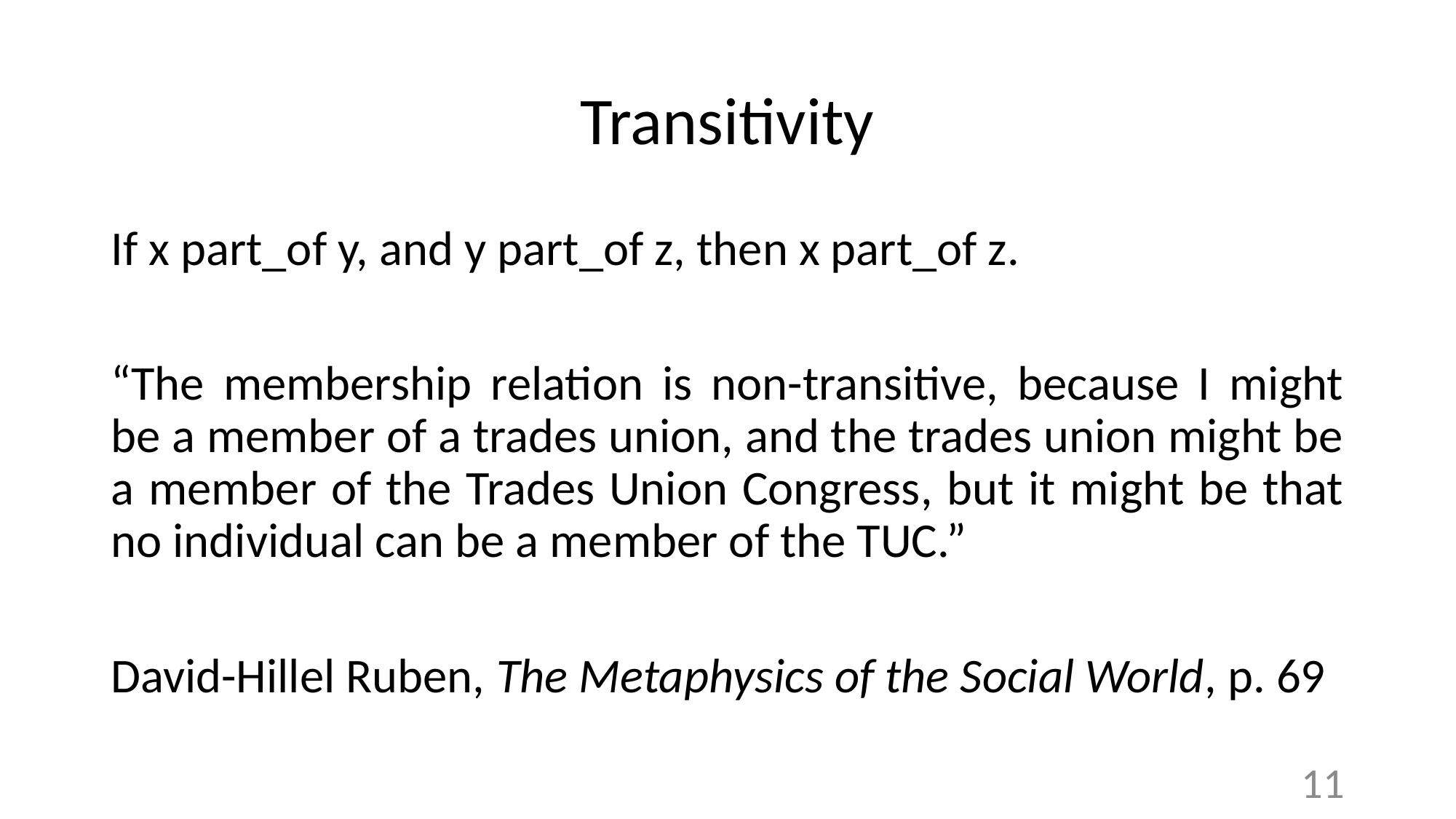

# Transitivity
If x part_of y, and y part_of z, then x part_of z.

“The membership relation is non-transitive, because I might be a member of a trades union, and the trades union might be a member of the Trades Union Congress, but it might be that no individual can be a member of the TUC.”

David-Hillel Ruben, The Metaphysics of the Social World, p. 69

11